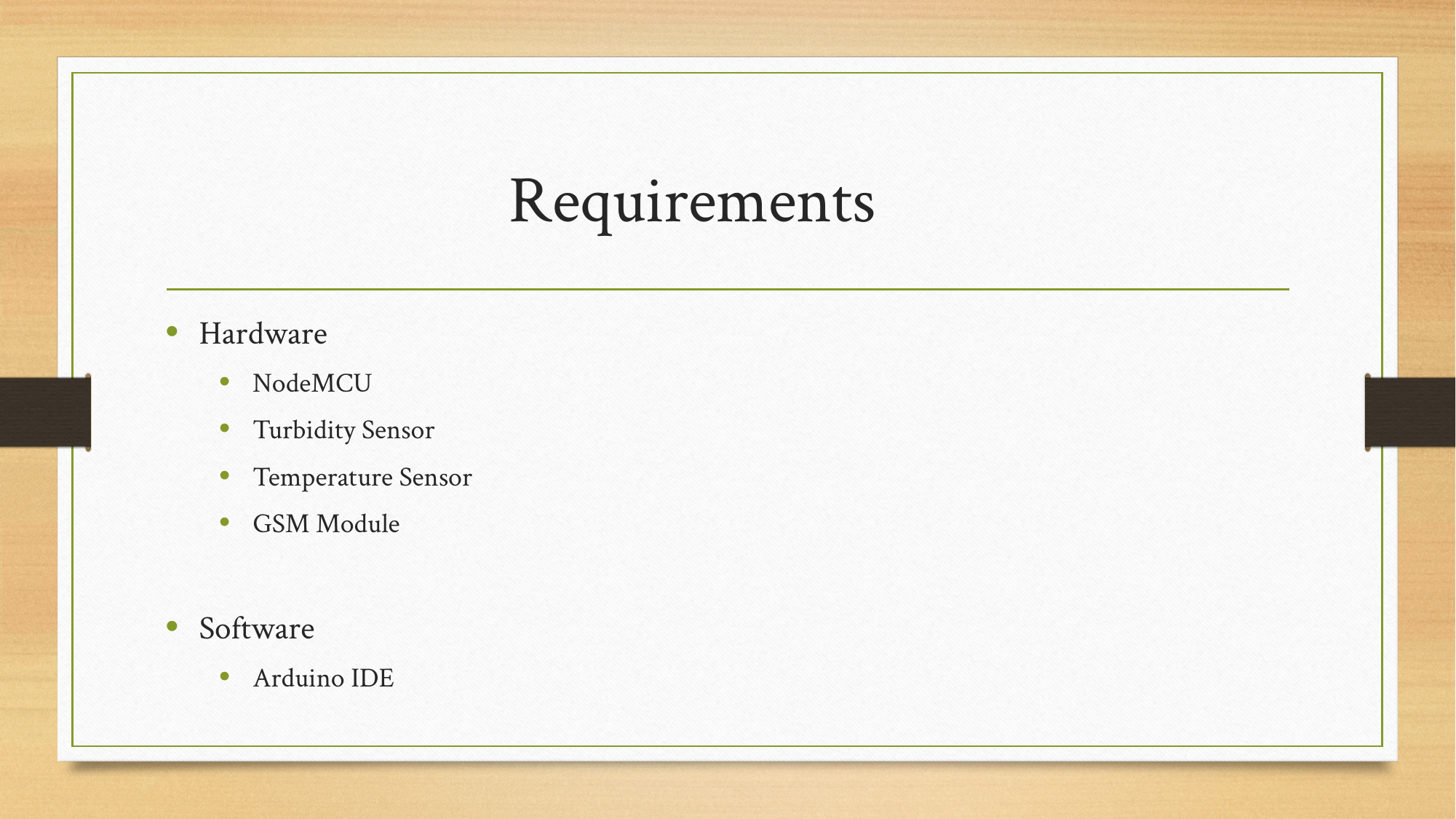

# Requirements
Hardware
NodeMCU
Turbidity Sensor
Temperature Sensor
GSM Module

Software
Arduino IDE